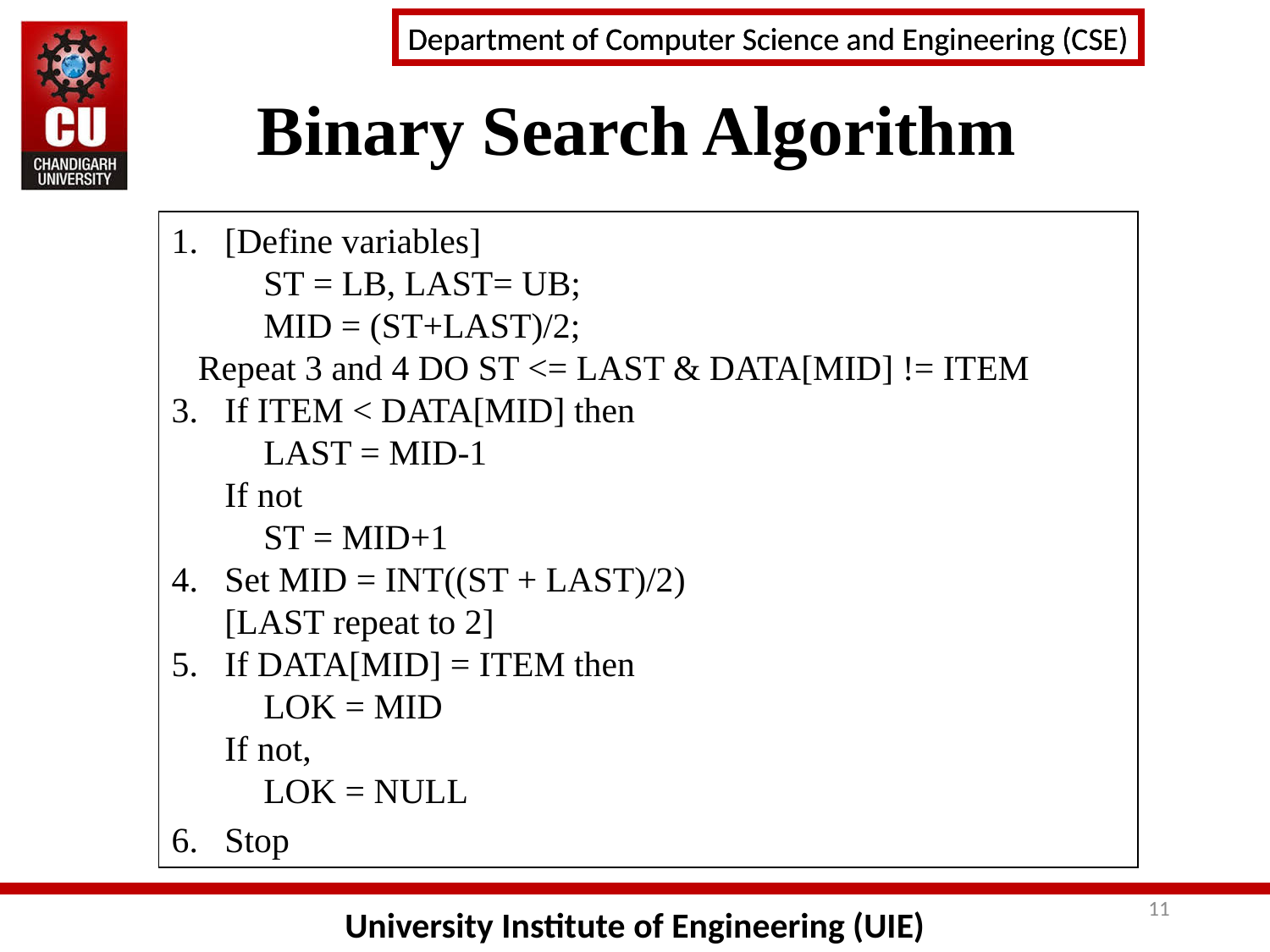

# Binary Search Algorithm
1.   [Define variables]
	     ST = LB, LAST= UB;
	     MID = (ST+LAST)/2;
   Repeat 3 and 4 DO ST <= LAST & DATA[MID] != ITEM
3.   If ITEM < DATA[MID] then
	     LAST = MID-1
      If not
	     ST = MID+1
4.   Set MID = INT((ST + LAST)/2)
      [LAST repeat to 2]
5.   If DATA[MID] = ITEM then
	     LOK = MID
      If not,
	     LOK = NULL
6.   Stop
11